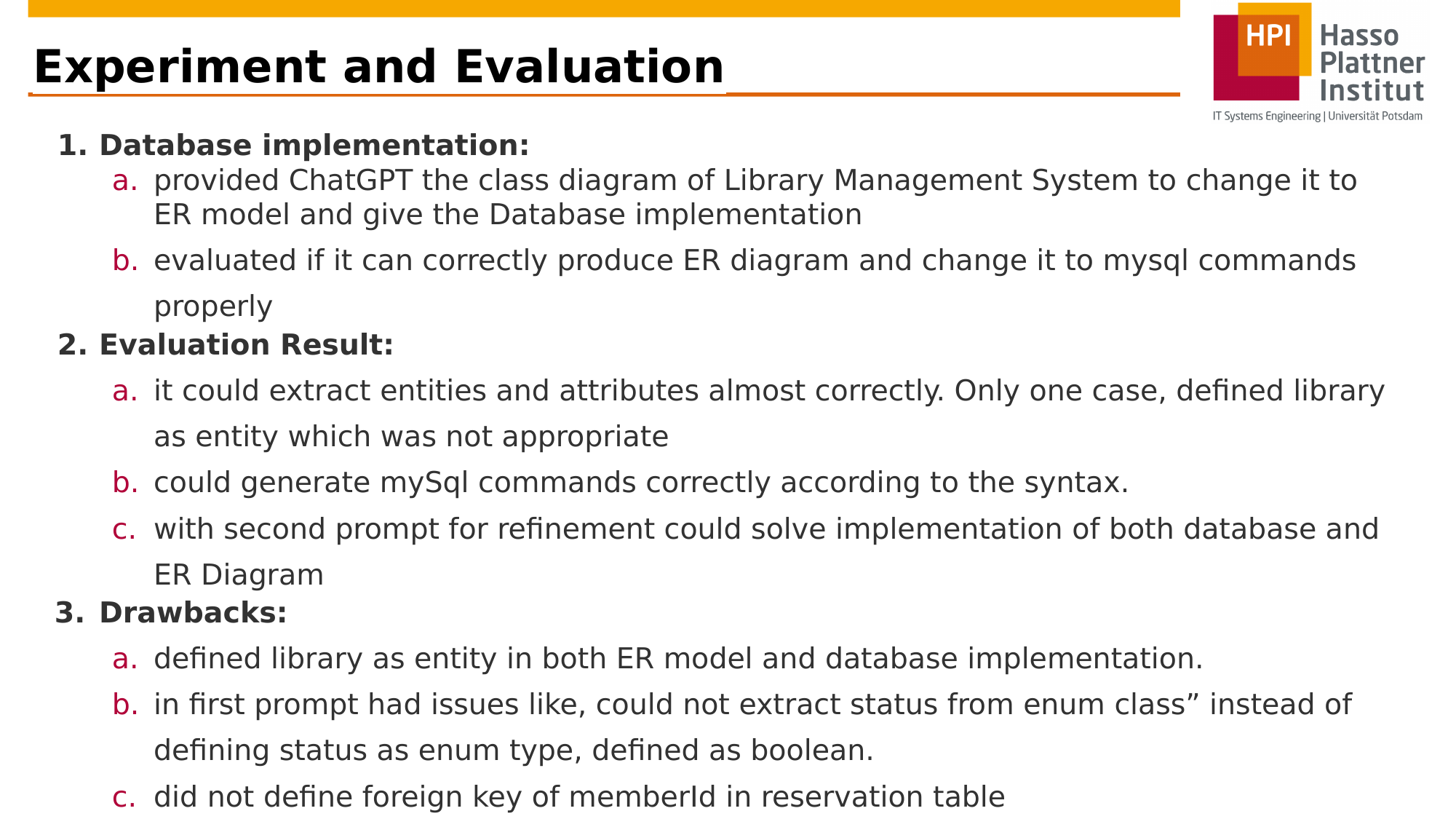

# Experiment and Evaluation
Database implementation:
provided ChatGPT the class diagram of Library Management System to change it to ER model and give the Database implementation
evaluated if it can correctly produce ER diagram and change it to mysql commands properly
Evaluation Result:
it could extract entities and attributes almost correctly. Only one case, defined library as entity which was not appropriate
could generate mySql commands correctly according to the syntax.
with second prompt for refinement could solve implementation of both database and ER Diagram
Drawbacks:
defined library as entity in both ER model and database implementation.
in first prompt had issues like, could not extract status from enum class” instead of defining status as enum type, defined as boolean.
did not define foreign key of memberId in reservation table
https://chat.openai.com/c/feb79f8e-0f0c-4745-9db7-e6e2c51c4a30